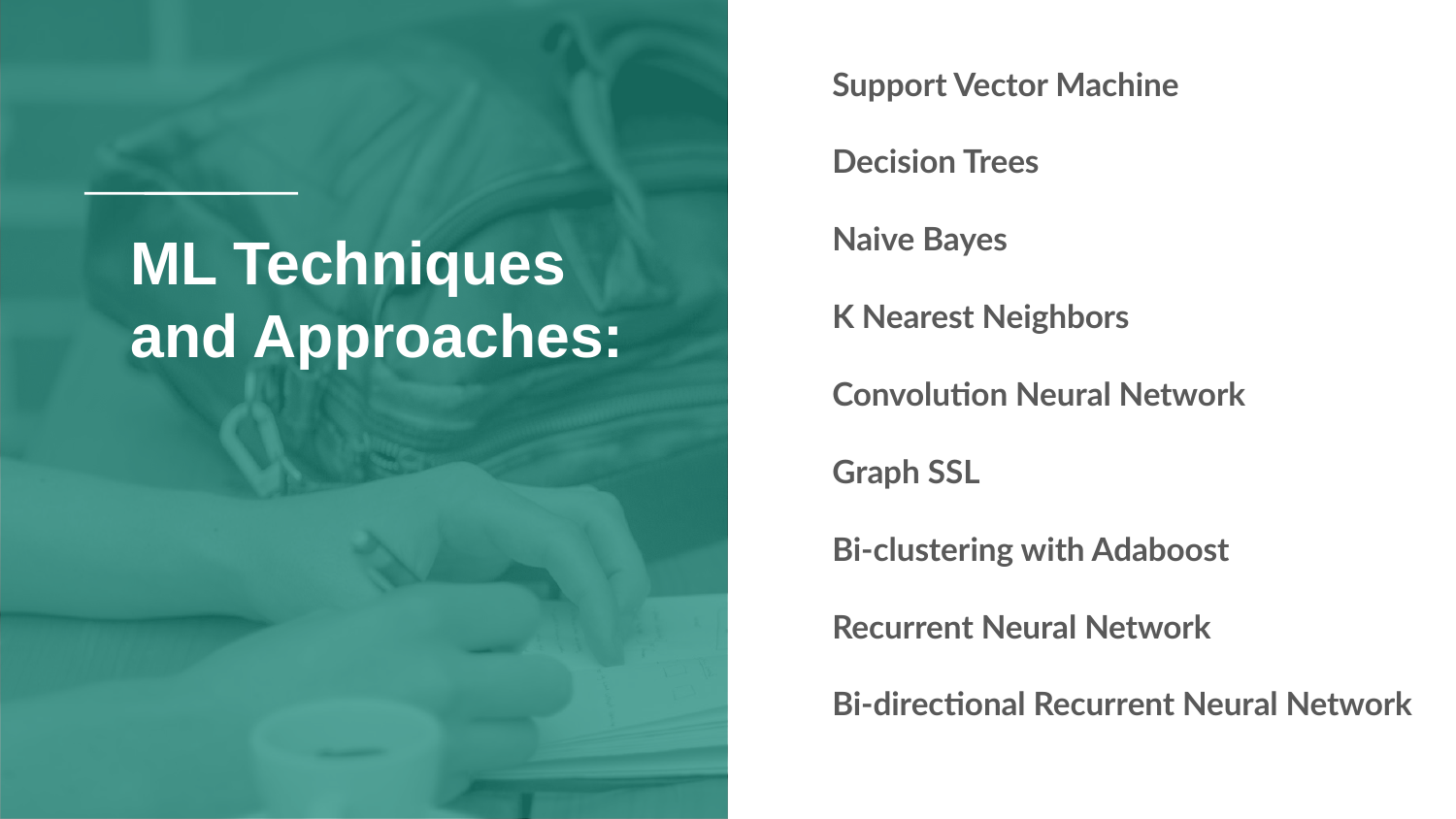

Support Vector Machine
Decision Trees
Naive Bayes
K Nearest Neighbors
Convolution Neural Network
Graph SSL
Bi-clustering with Adaboost
Recurrent Neural Network
Bi-directional Recurrent Neural Network

# ML Techniques and Approaches: